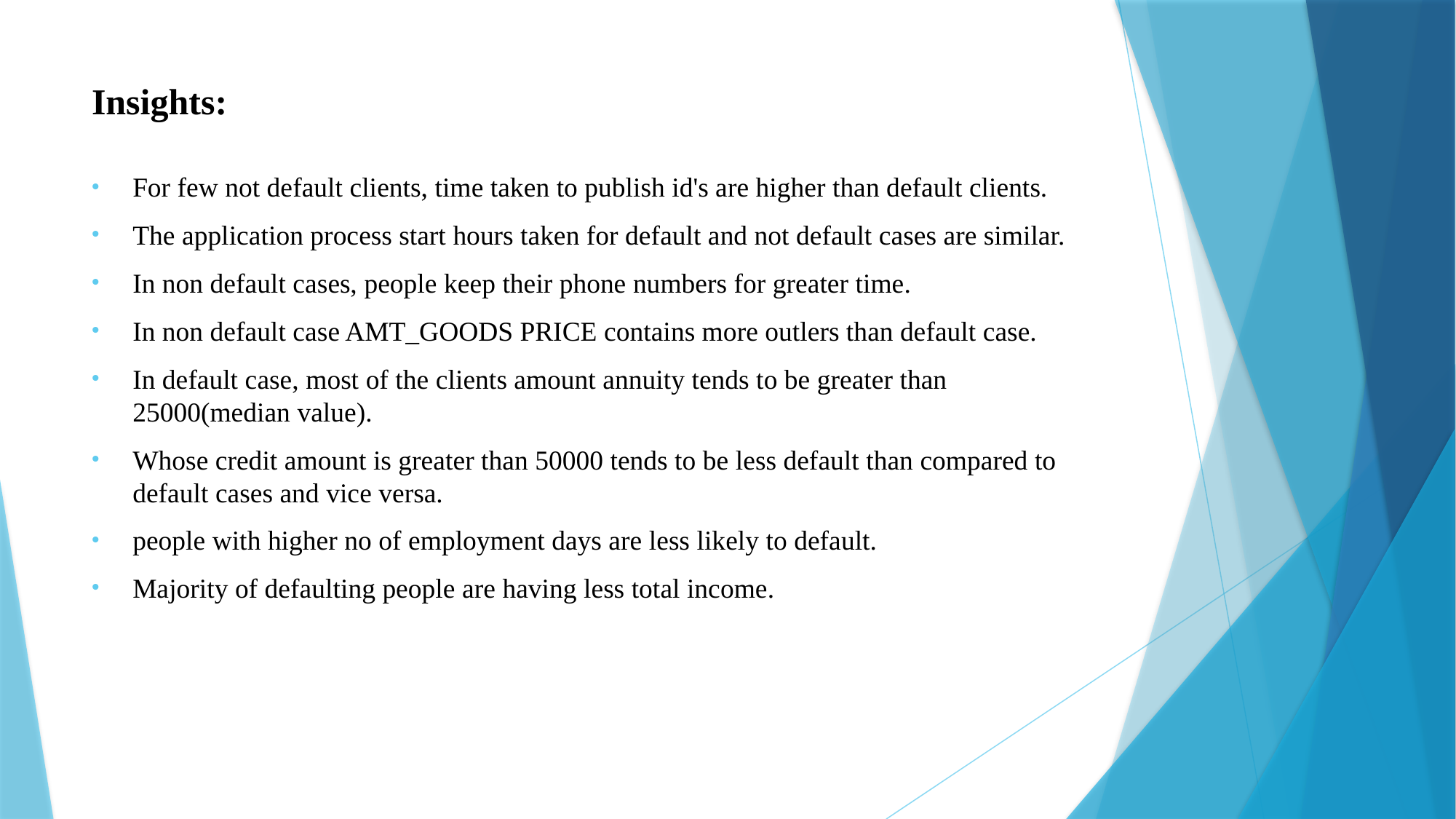

# Insights:
For few not default clients, time taken to publish id's are higher than default clients.
The application process start hours taken for default and not default cases are similar.
In non default cases, people keep their phone numbers for greater time.
In non default case AMT_GOODS PRICE contains more outlers than default case.
In default case, most of the clients amount annuity tends to be greater than 25000(median value).
Whose credit amount is greater than 50000 tends to be less default than compared to default cases and vice versa.
people with higher no of employment days are less likely to default.
Majority of defaulting people are having less total income.